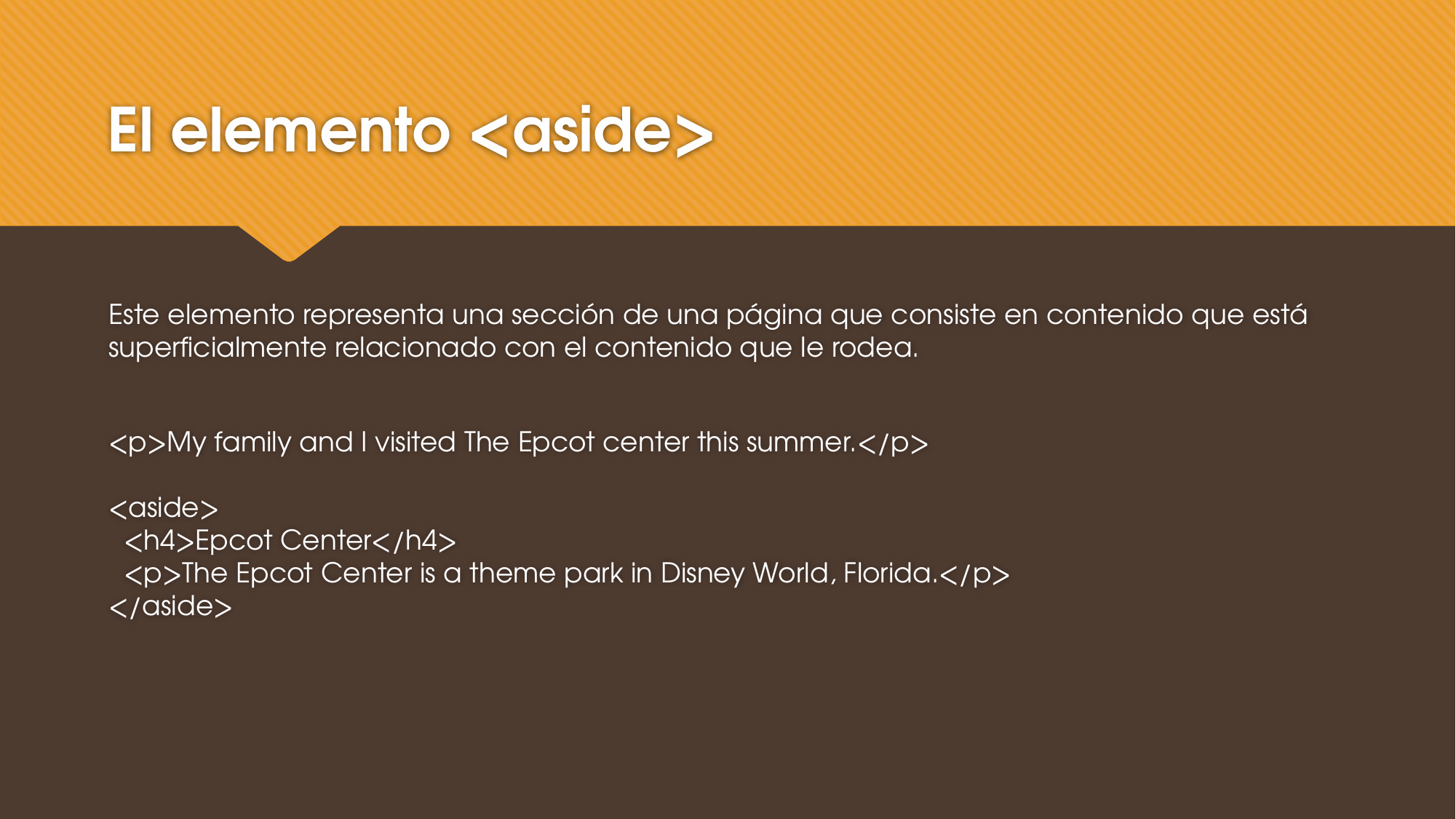

# El elemento <aside>
Este elemento representa una sección de una página que consiste en contenido que está superficialmente relacionado con el contenido que le rodea.

<p>My family and I visited The Epcot center this summer.</p>
<aside>
  <h4>Epcot Center</h4>
  <p>The Epcot Center is a theme park in Disney World, Florida.</p>
</aside>